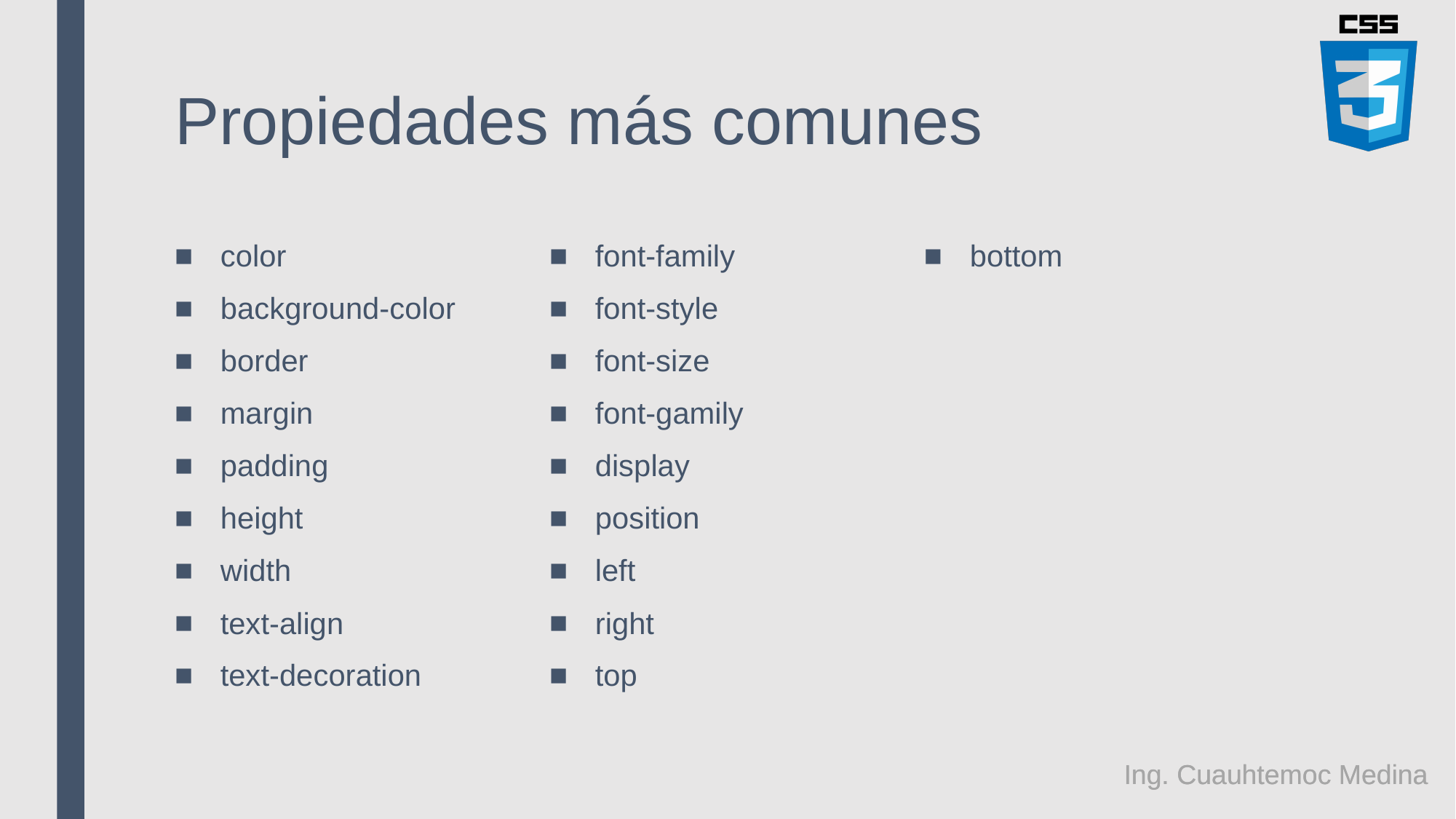

# Propiedades más comunes
color
background-color
border
margin
padding
height
width
text-align
text-decoration
font-family
font-style
font-size
font-gamily
display
position
left
right
top
bottom

Ing. Cuauhtemoc Medina